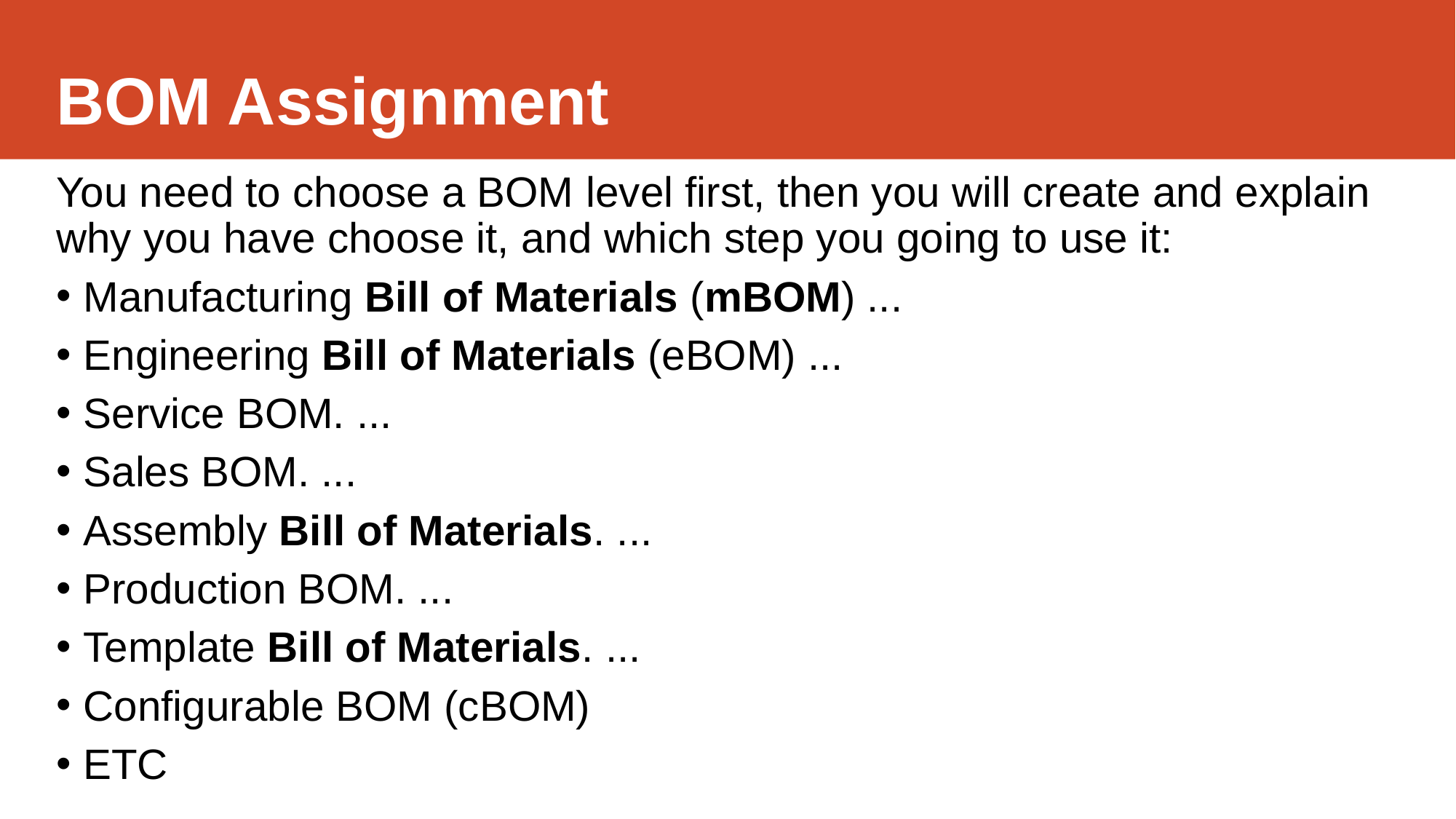

# BOM Assignment
You need to choose a BOM level first, then you will create and explain why you have choose it, and which step you going to use it:
Manufacturing Bill of Materials (mBOM) ...
Engineering Bill of Materials (eBOM) ...
Service BOM. ...
Sales BOM. ...
Assembly Bill of Materials. ...
Production BOM. ...
Template Bill of Materials. ...
Configurable BOM (cBOM)
ETC